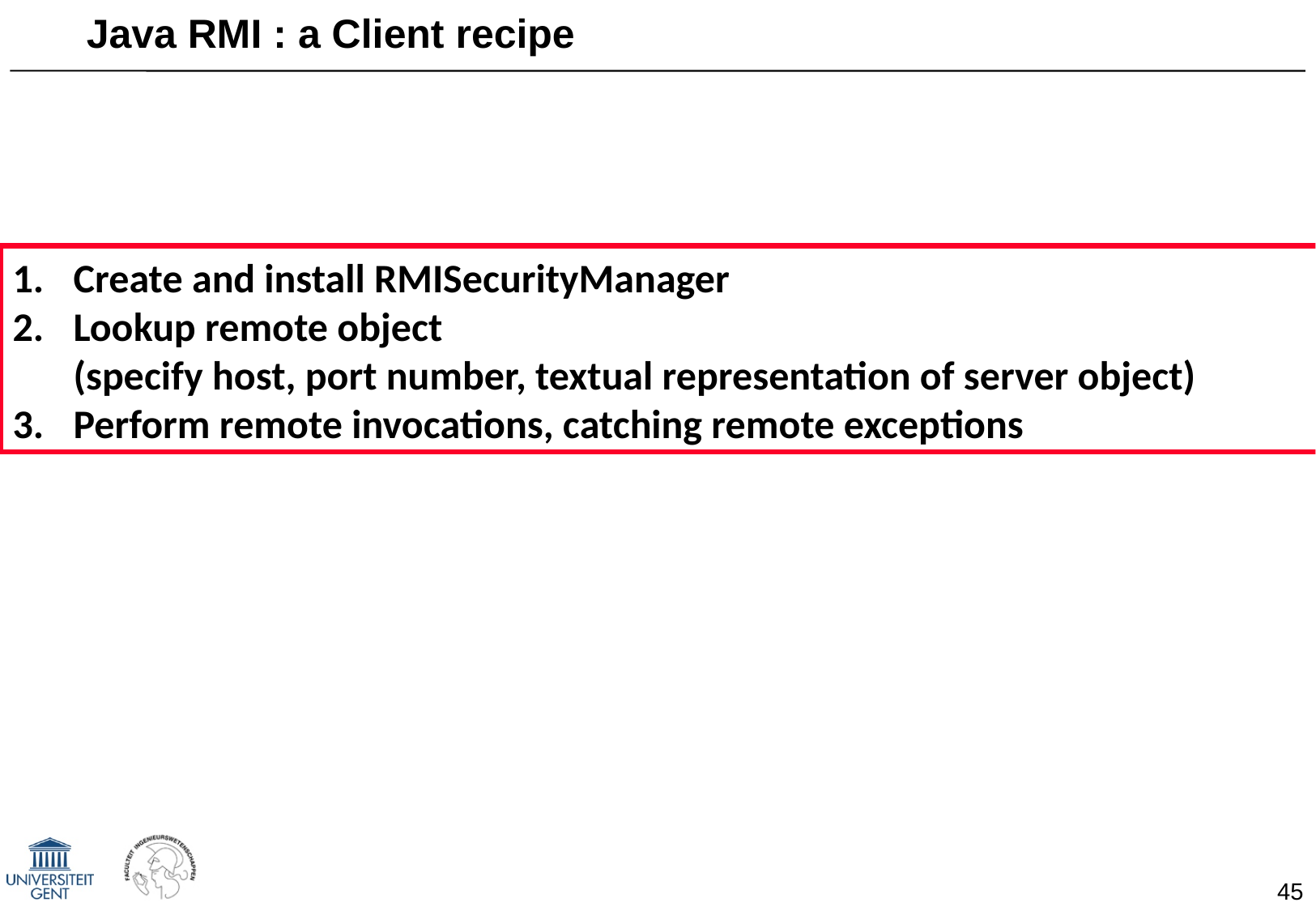

# Java RMI : a Client recipe
Create and install RMISecurityManager
Lookup remote object
	(specify host, port number, textual representation of server object)
3.	Perform remote invocations, catching remote exceptions
45